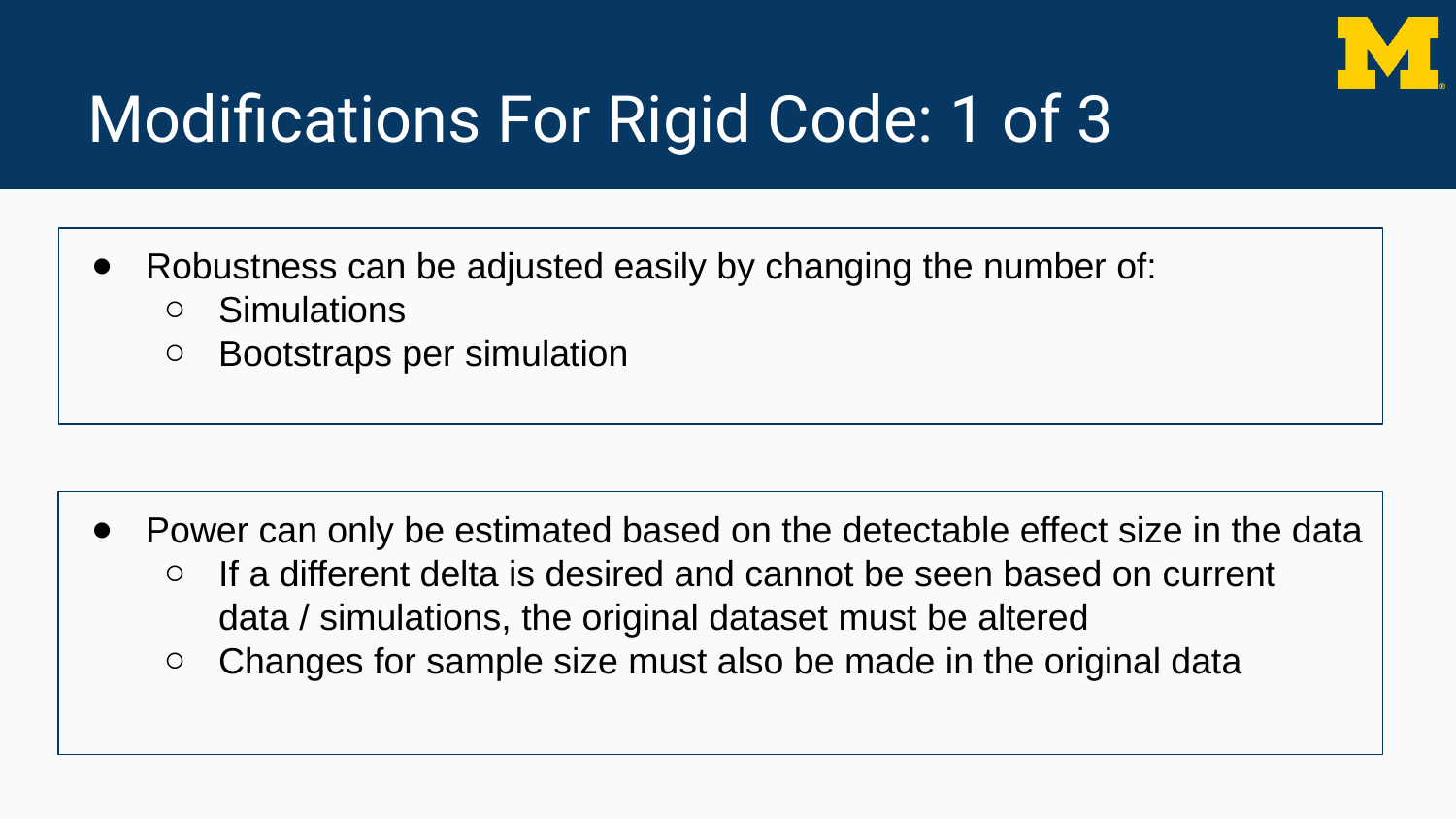

# Modifications For Rigid Code: 1 of 3
Robustness can be adjusted easily by changing the number of:
Simulations
Bootstraps per simulation
Power can only be estimated based on the detectable effect size in the data
If a different delta is desired and cannot be seen based on current data / simulations, the original dataset must be altered
Changes for sample size must also be made in the original data